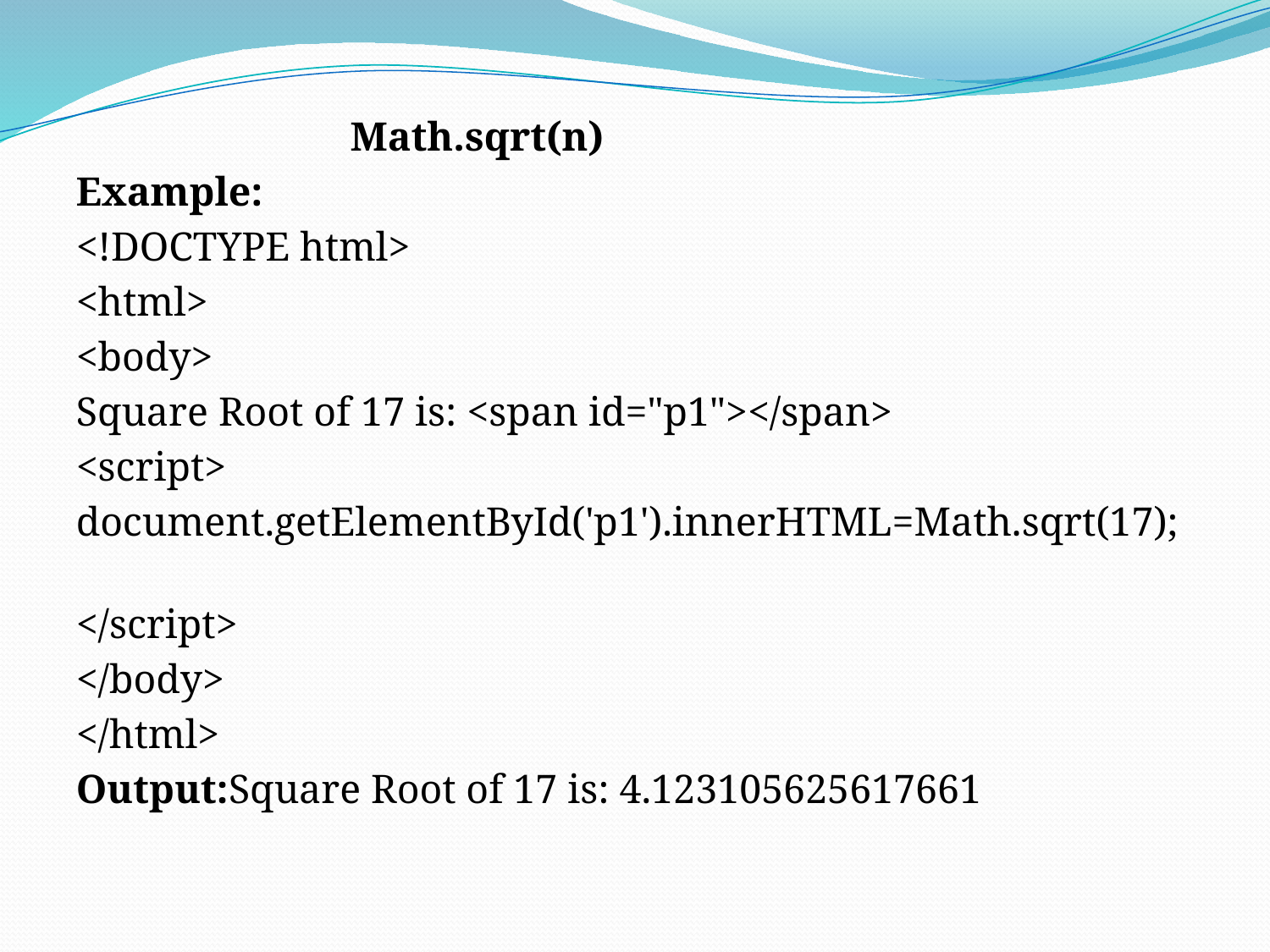

Math.sqrt(n)
Example:
<!DOCTYPE html>
<html>
<body>
Square Root of 17 is: <span id="p1"></span>
<script>
document.getElementById('p1').innerHTML=Math.sqrt(17);
</script>
</body>
</html>
Output:Square Root of 17 is: 4.123105625617661